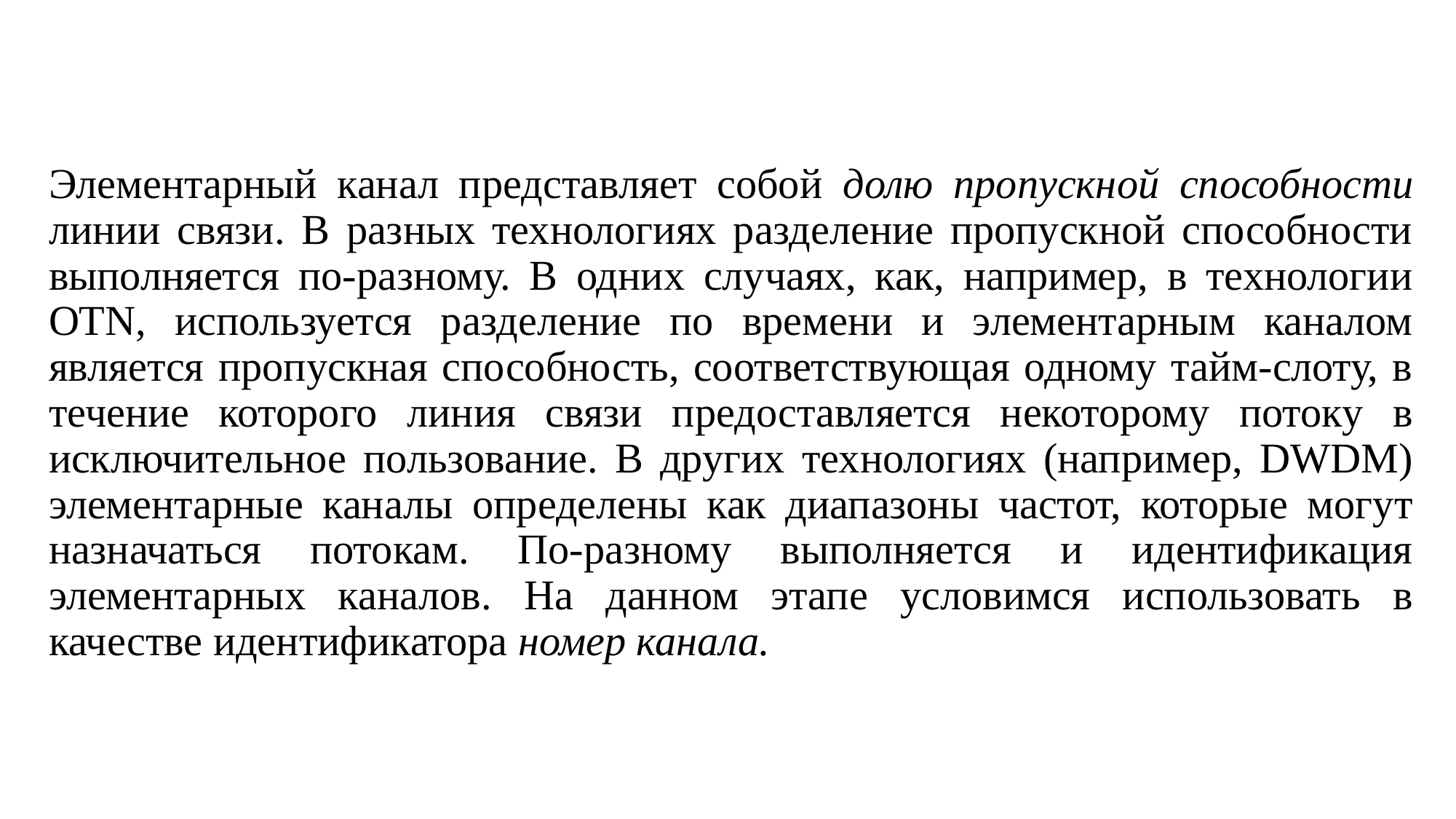

Элементарный канал представляет собой долю пропускной способности линии связи. В разных технологиях разделение пропускной способности выполняется по-разному. В одних случаях, как, например, в технологии OTN, используется разделение по времени и элементарным каналом является пропускная способность, соответствующая одному тайм-слоту, в течение которого линия связи предоставляется некоторому потоку в исключительное пользование. В других технологиях (например, DWDM) элементарные каналы определены как диапазоны частот, которые могут назначаться потокам. По-разному выполняется и идентификация элементарных каналов. На данном этапе условимся использовать в качестве идентификатора номер канала.